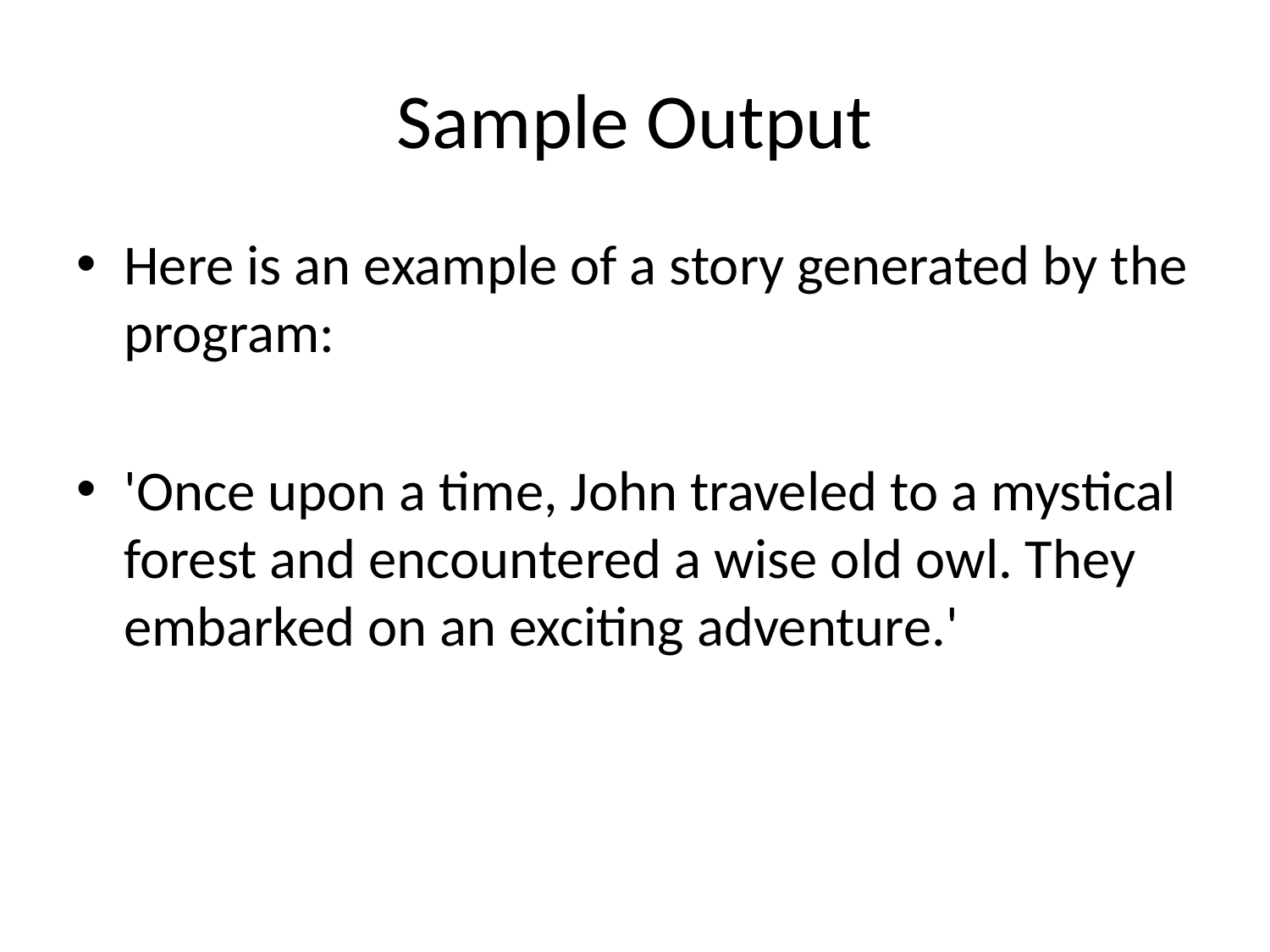

# Sample Output
Here is an example of a story generated by the program:

'Once upon a time, John traveled to a mystical forest and encountered a wise old owl. They embarked on an exciting adventure.'